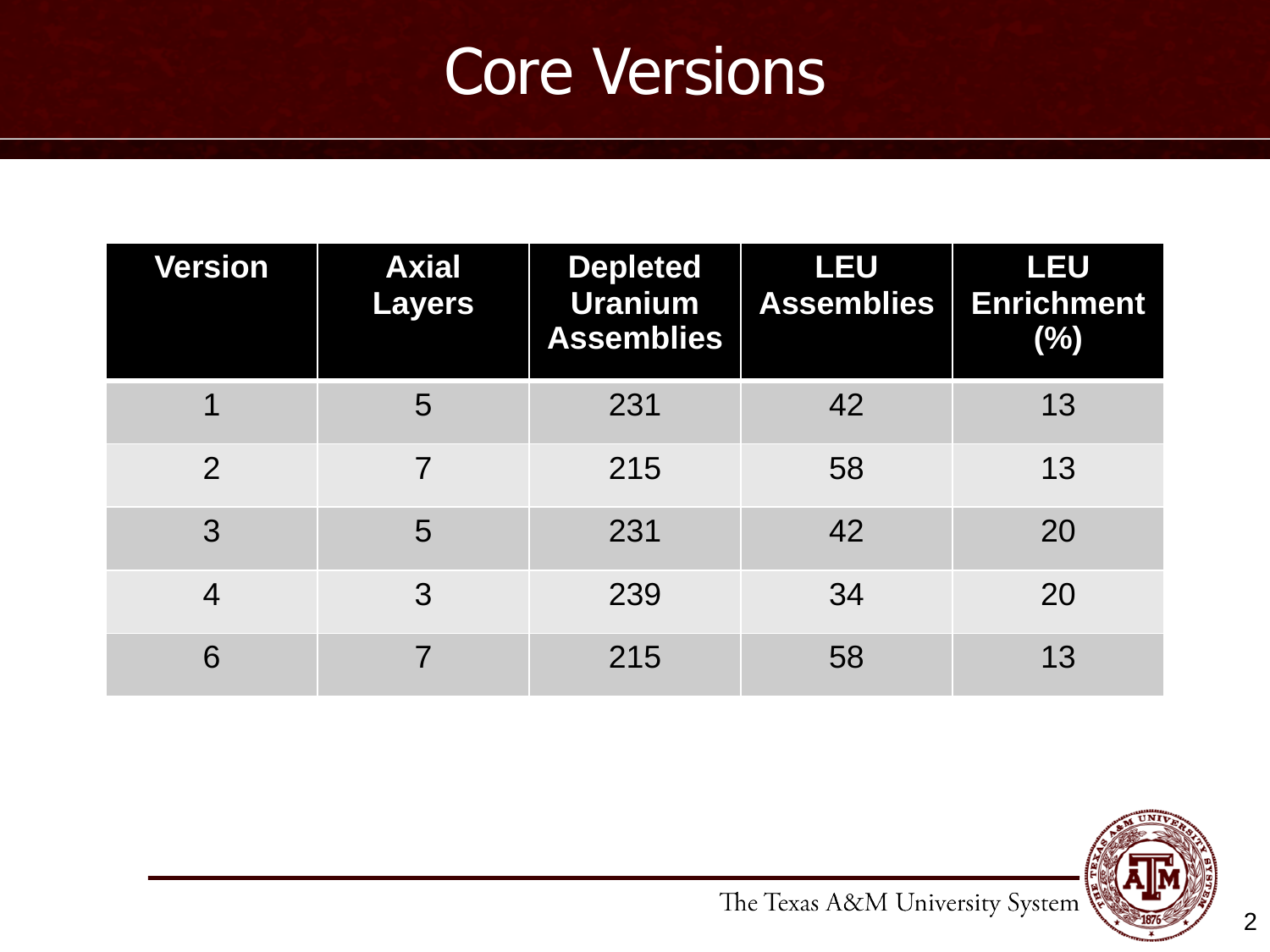

# Core Versions
| Version | Axial Layers | Depleted Uranium Assemblies | LEU Assemblies | LEU Enrichment (%) |
| --- | --- | --- | --- | --- |
| 1 | 5 | 231 | 42 | 13 |
| 2 | 7 | 215 | 58 | 13 |
| 3 | 5 | 231 | 42 | 20 |
| 4 | 3 | 239 | 34 | 20 |
| 6 | 7 | 215 | 58 | 13 |
2